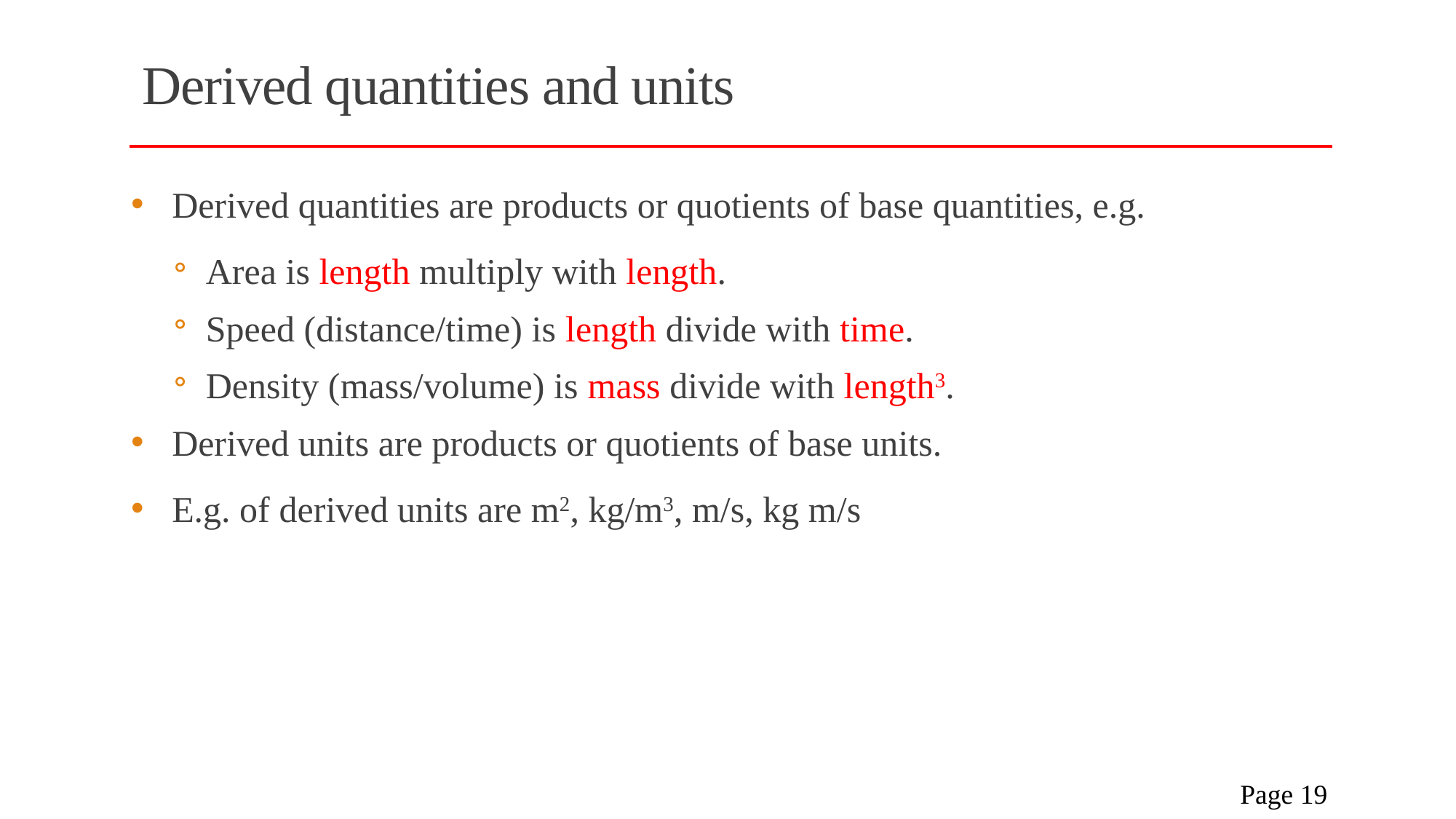

# Derived quantities and units
Derived quantities are products or quotients of base quantities, e.g.
Area is length multiply with length.
Speed (distance/time) is length divide with time.
Density (mass/volume) is mass divide with length3.
Derived units are products or quotients of base units.
E.g. of derived units are m2, kg/m3, m/s, kg m/s

 Page 19